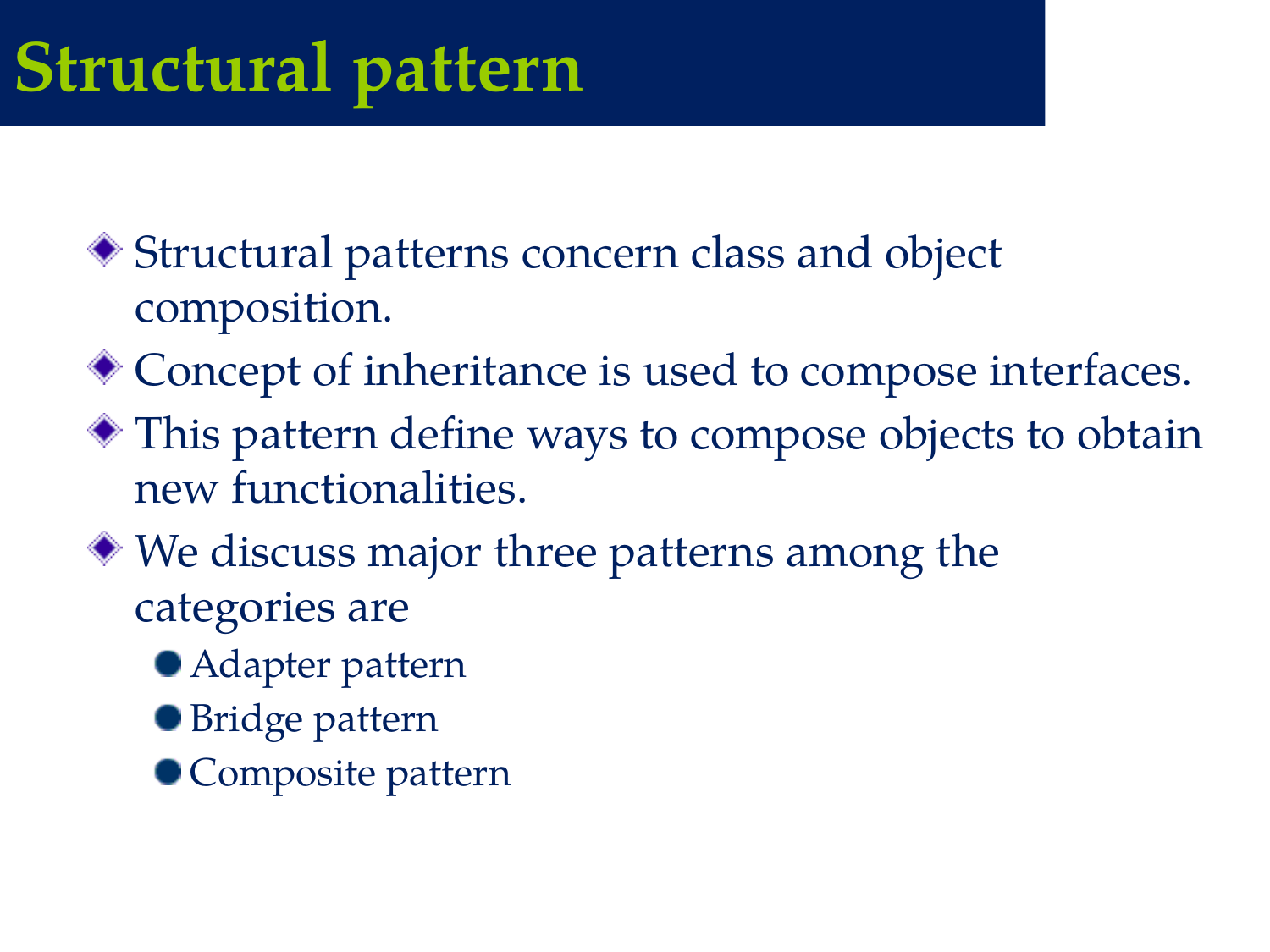

# Structural pattern
Structural patterns concern class and object composition.
Concept of inheritance is used to compose interfaces.
This pattern define ways to compose objects to obtain new functionalities.
We discuss major three patterns among the categories are
Adapter pattern
Bridge pattern
Composite pattern